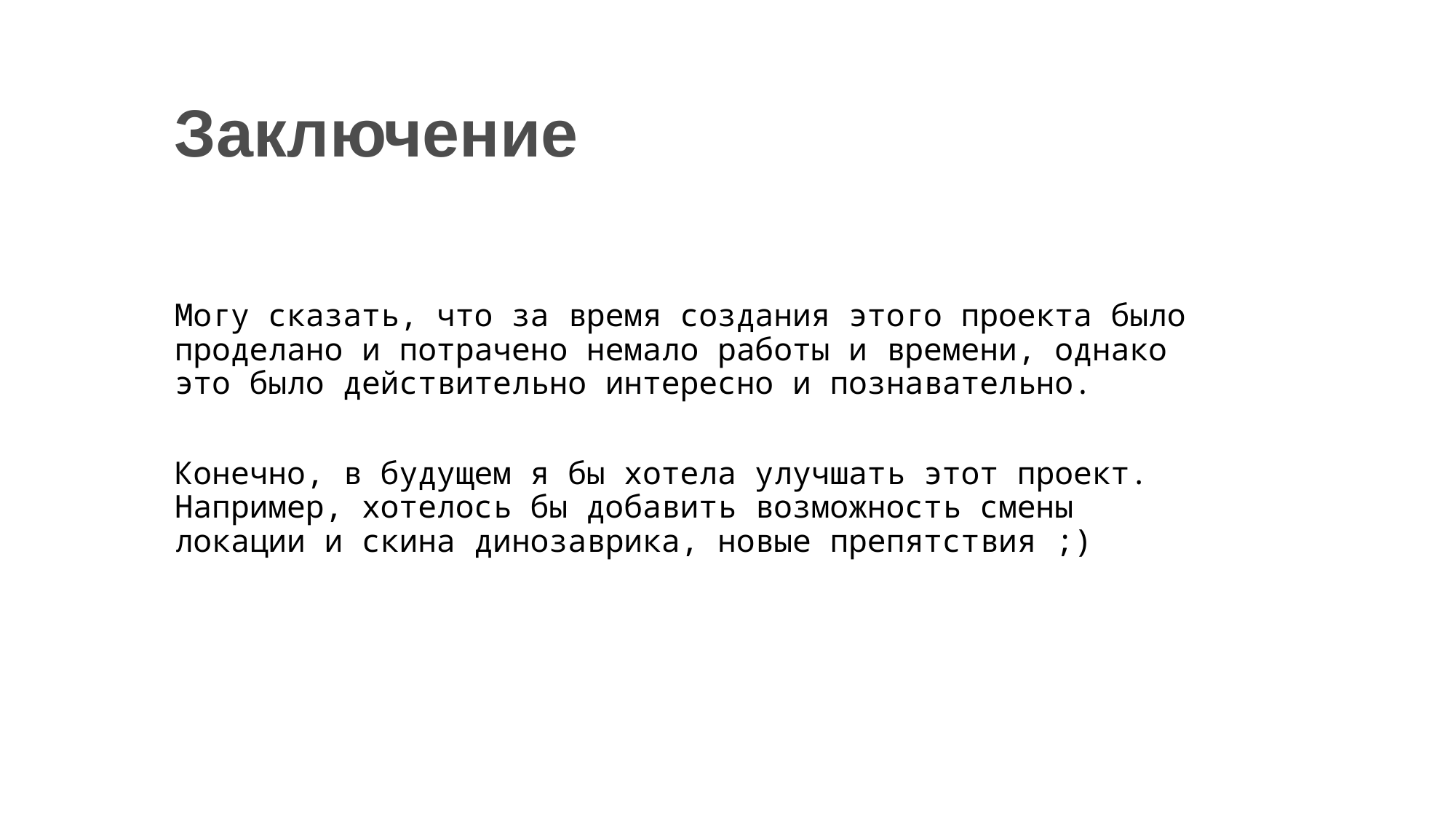

# Заключение
Могу сказать, что за время создания этого проекта было проделано и потрачено немало работы и времени, однако это было действительно интересно и познавательно.

Конечно, в будущем я бы хотела улучшать этот проект. Например, хотелось бы добавить возможность смены локации и скина динозаврика, новые препятствия ;)